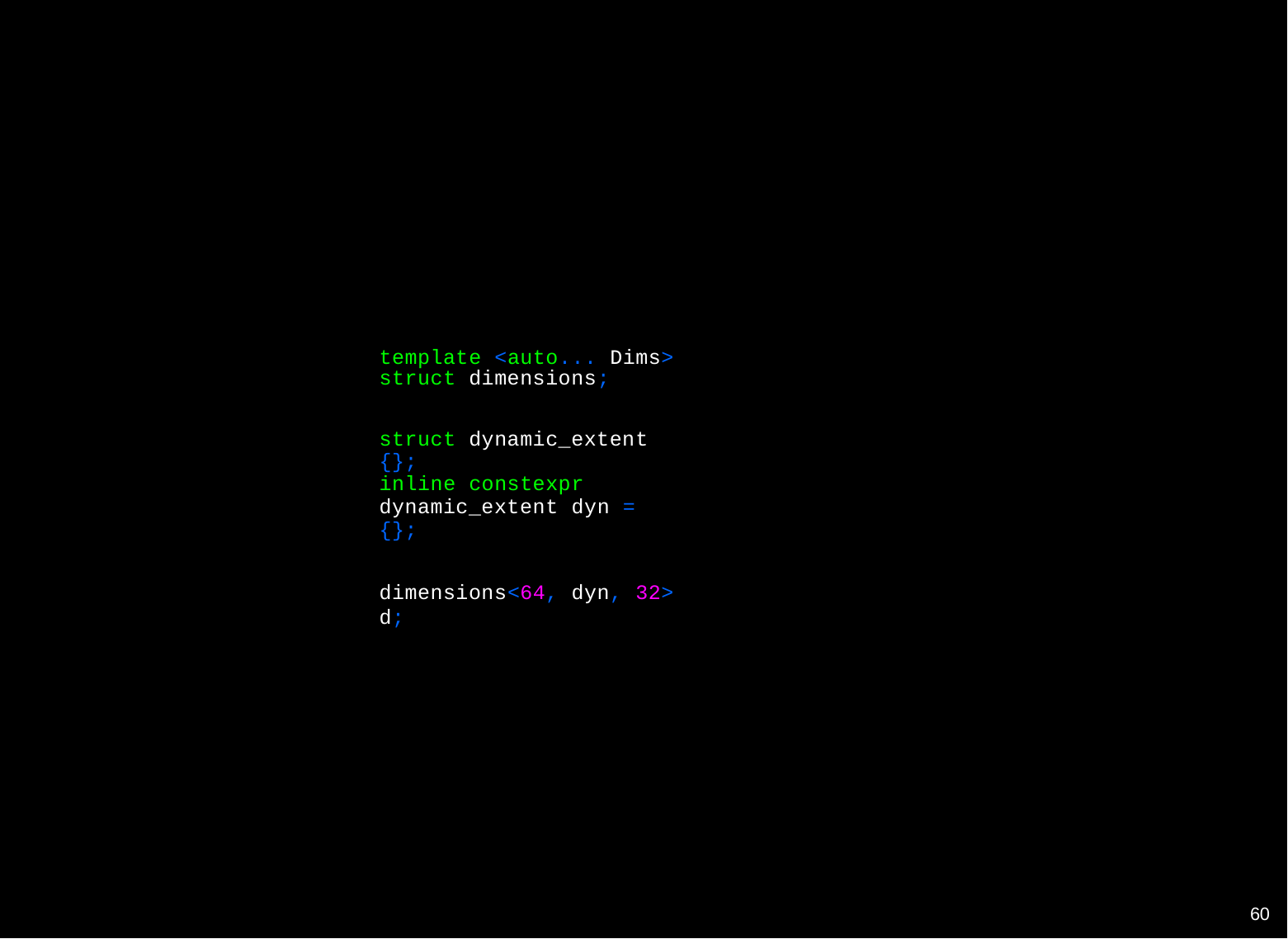

template <auto... Dims> struct dimensions;

struct dynamic_extent {};
inline constexpr dynamic_extent dyn = {};

dimensions<64, dyn, 32> d;

60